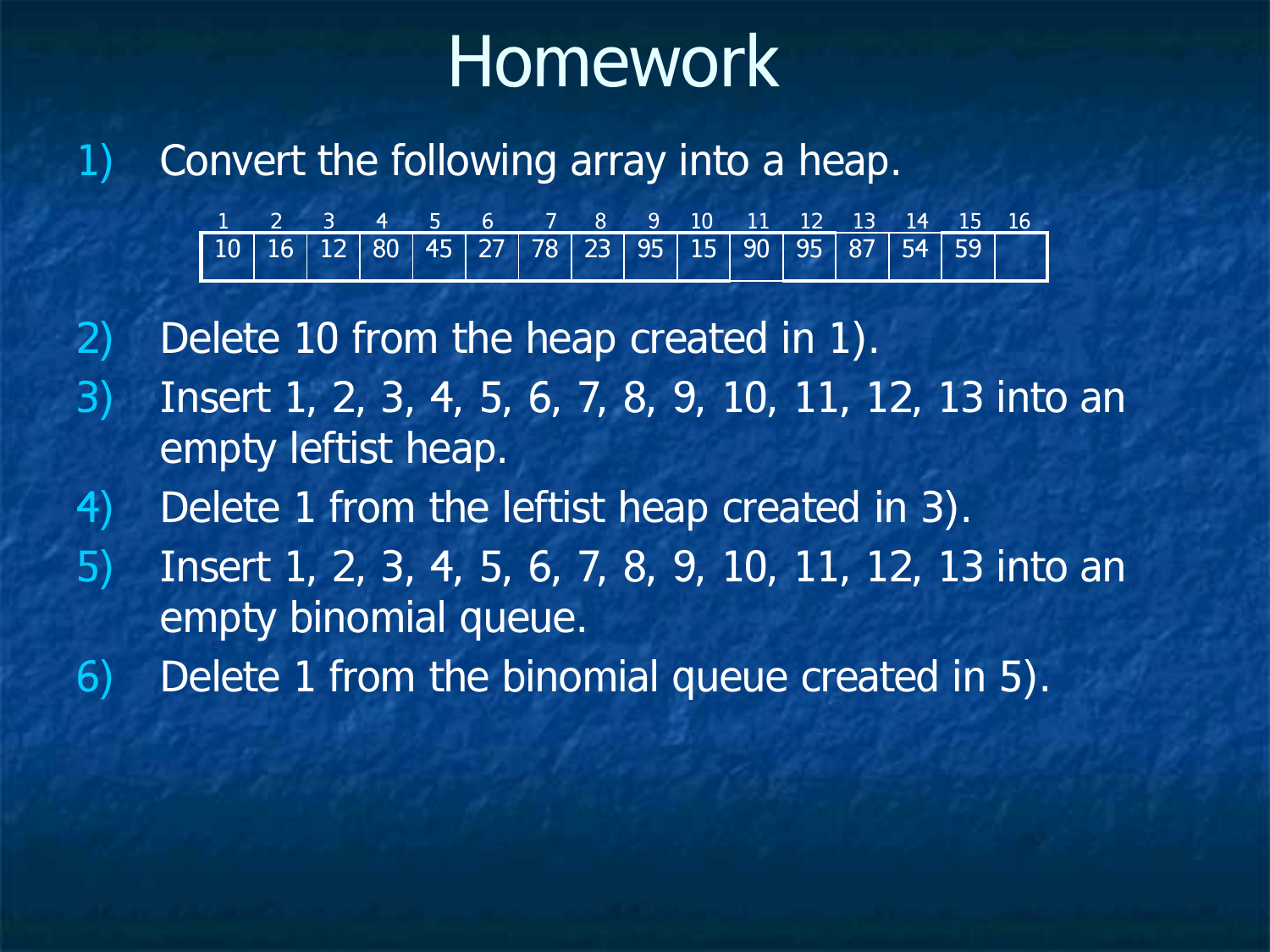

# Homework
Convert the following array into a heap.

Delete 10 from the heap created in 1).
Insert 1, 2, 3, 4, 5, 6, 7, 8, 9, 10, 11, 12, 13 into an empty leftist heap.
Delete 1 from the leftist heap created in 3).
Insert 1, 2, 3, 4, 5, 6, 7, 8, 9, 10, 11, 12, 13 into an empty binomial queue.
Delete 1 from the binomial queue created in 5).
1
2
3
4
5
6
7
8
9
10
11
12
13
14
15
16
| 10 | 16 | 12 | 80 | 45 | 27 | 78 | 23 | 95 | 15 | 90 | 95 | 87 | 54 | 59 |  |
| --- | --- | --- | --- | --- | --- | --- | --- | --- | --- | --- | --- | --- | --- | --- | --- |